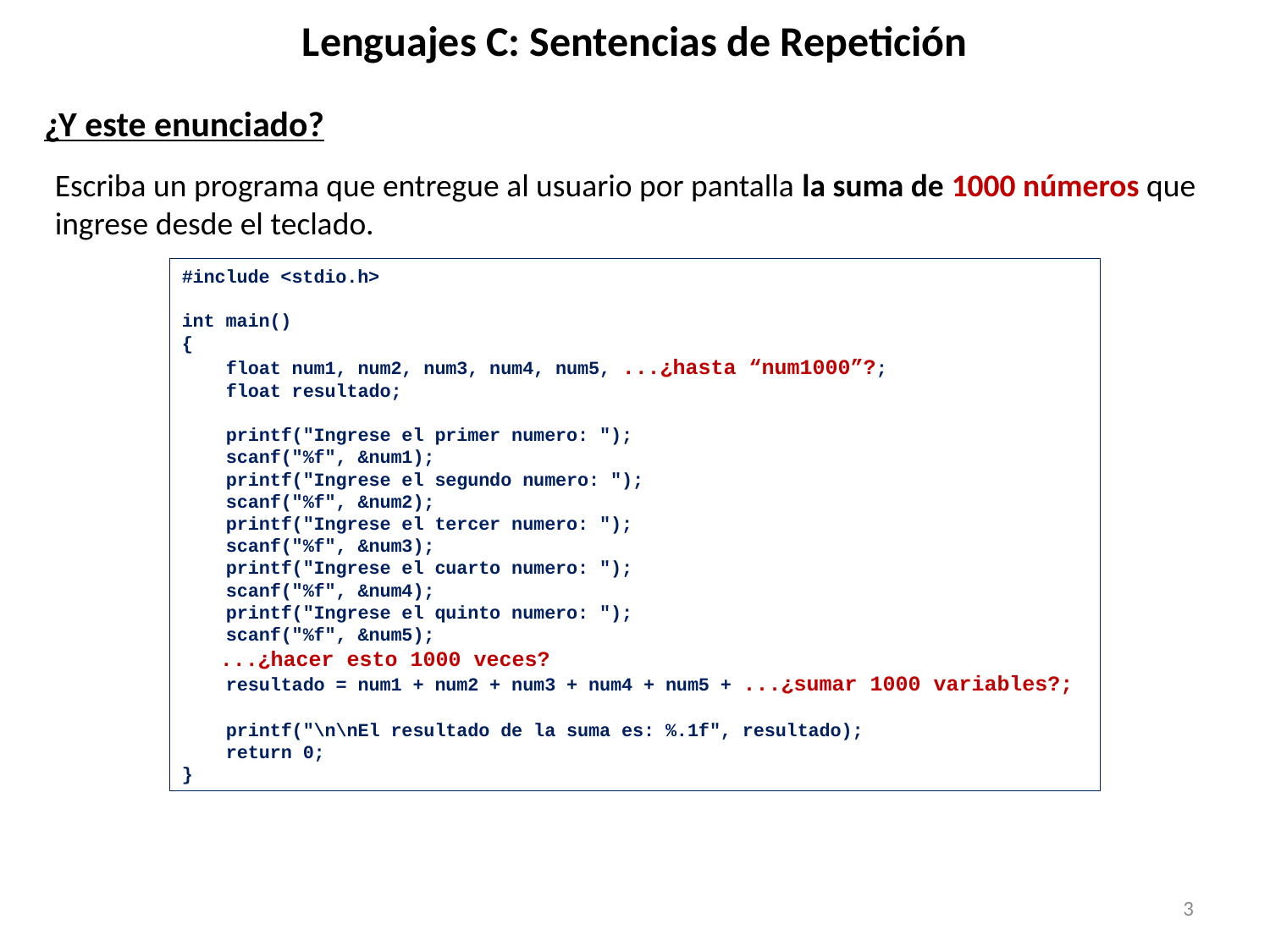

# Lenguajes C: Sentencias de Repetición
¿Y este enunciado?
Escriba un programa que entregue al usuario por pantalla la suma de 1000 números que ingrese desde el teclado.
#include <stdio.h>

int main()
{
    float num1, num2, num3, num4, num5, ...¿hasta “num1000”?;
    float resultado;

    printf("Ingrese el primer numero: ");
    scanf("%f", &num1);
    printf("Ingrese el segundo numero: ");
    scanf("%f", &num2);
    printf("Ingrese el tercer numero: ");
    scanf("%f", &num3);
    printf("Ingrese el cuarto numero: ");
    scanf("%f", &num4);
    printf("Ingrese el quinto numero: ");
    scanf("%f", &num5);
   ...¿hacer esto 1000 veces?
    resultado = num1 + num2 + num3 + num4 + num5 + ...¿sumar 1000 variables?;

    printf("\n\nEl resultado de la suma es: %.1f", resultado);
    return 0;
}
3